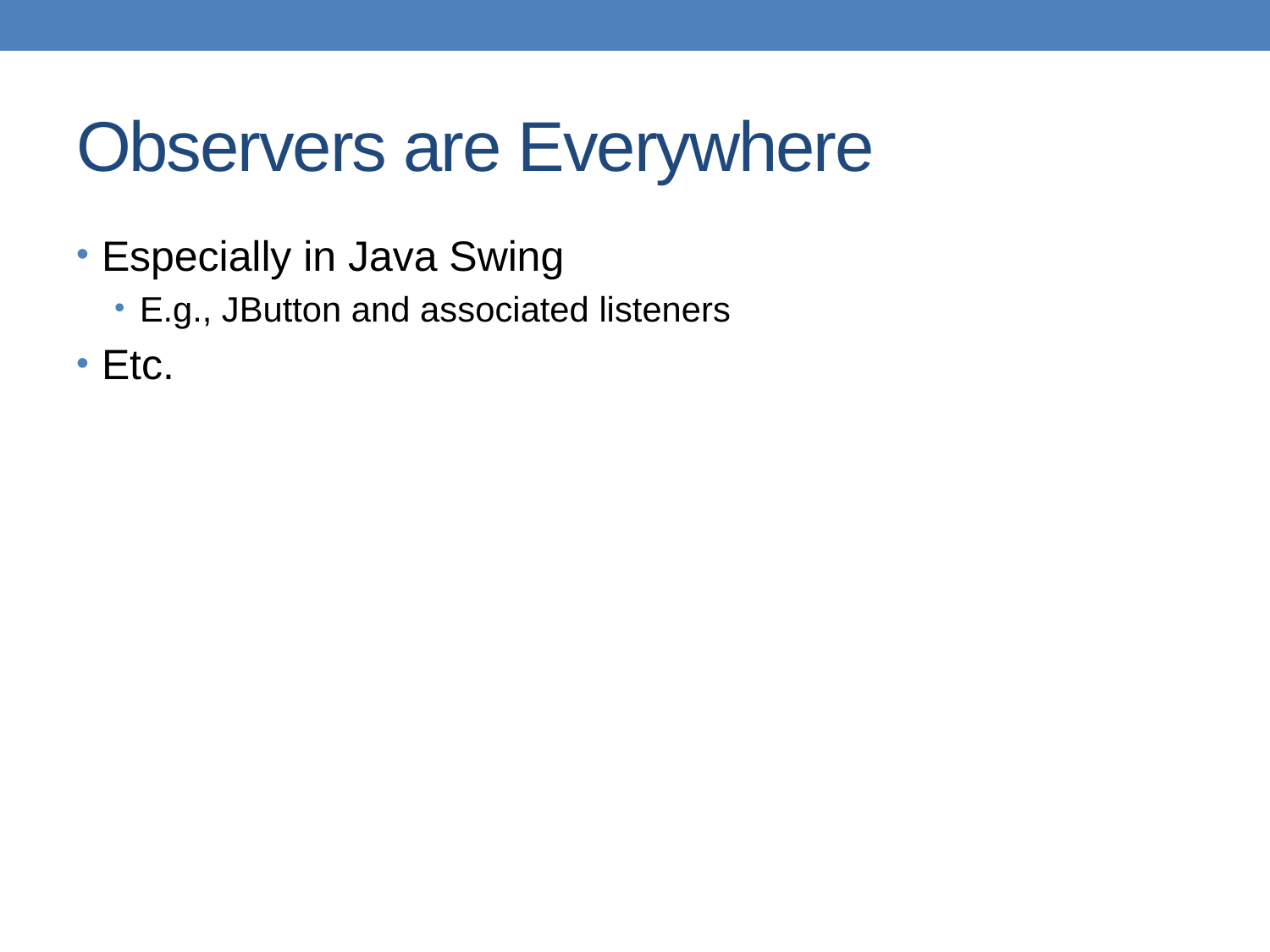

37
# Observers are Everywhere
Especially in Java Swing
E.g., JButton and associated listeners
Etc.